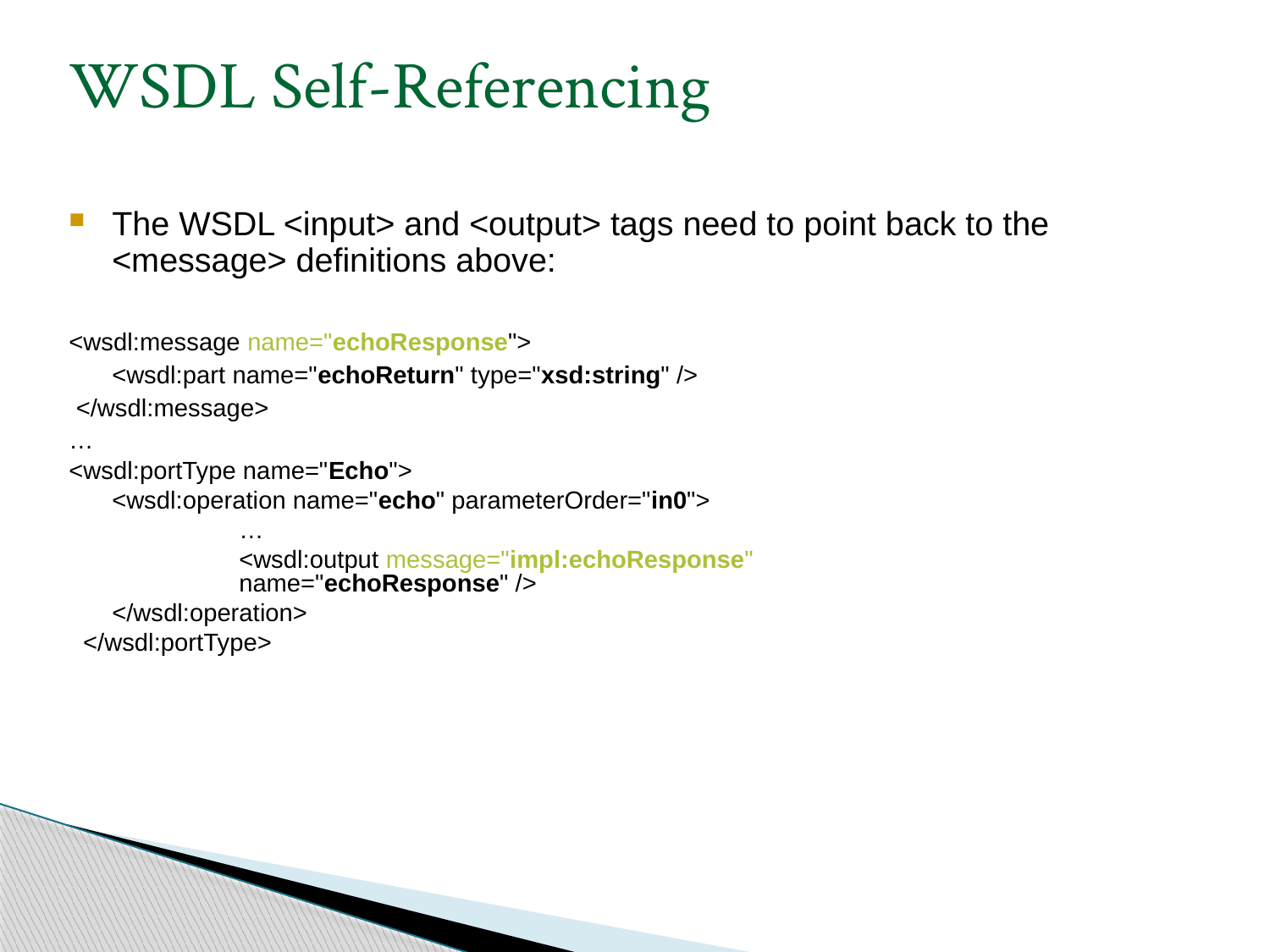

WSDL Self-Referencing
The WSDL <input> and <output> tags need to point back to the <message> definitions above:

<wsdl:message name="echoResponse">
  	<wsdl:part name="echoReturn" type="xsd:string" />
 </wsdl:message>
…
<wsdl:portType name="Echo">
	<wsdl:operation name="echo" parameterOrder="in0">
  		…
  		<wsdl:output message="impl:echoResponse" 			name="echoResponse" />
  	</wsdl:operation>
  </wsdl:portType>